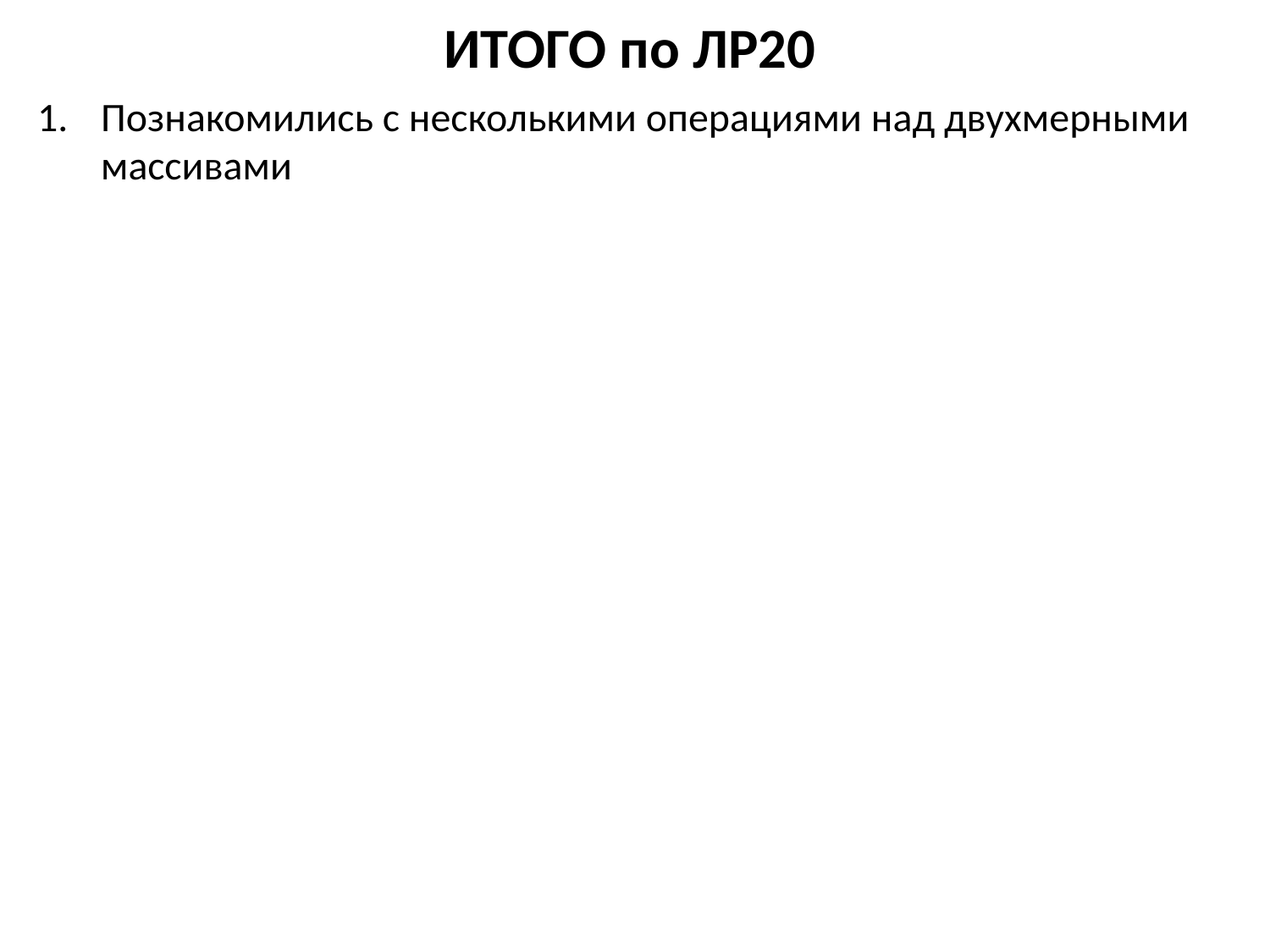

# ИТОГО по ЛР20
Познакомились с несколькими операциями над двухмерными массивами